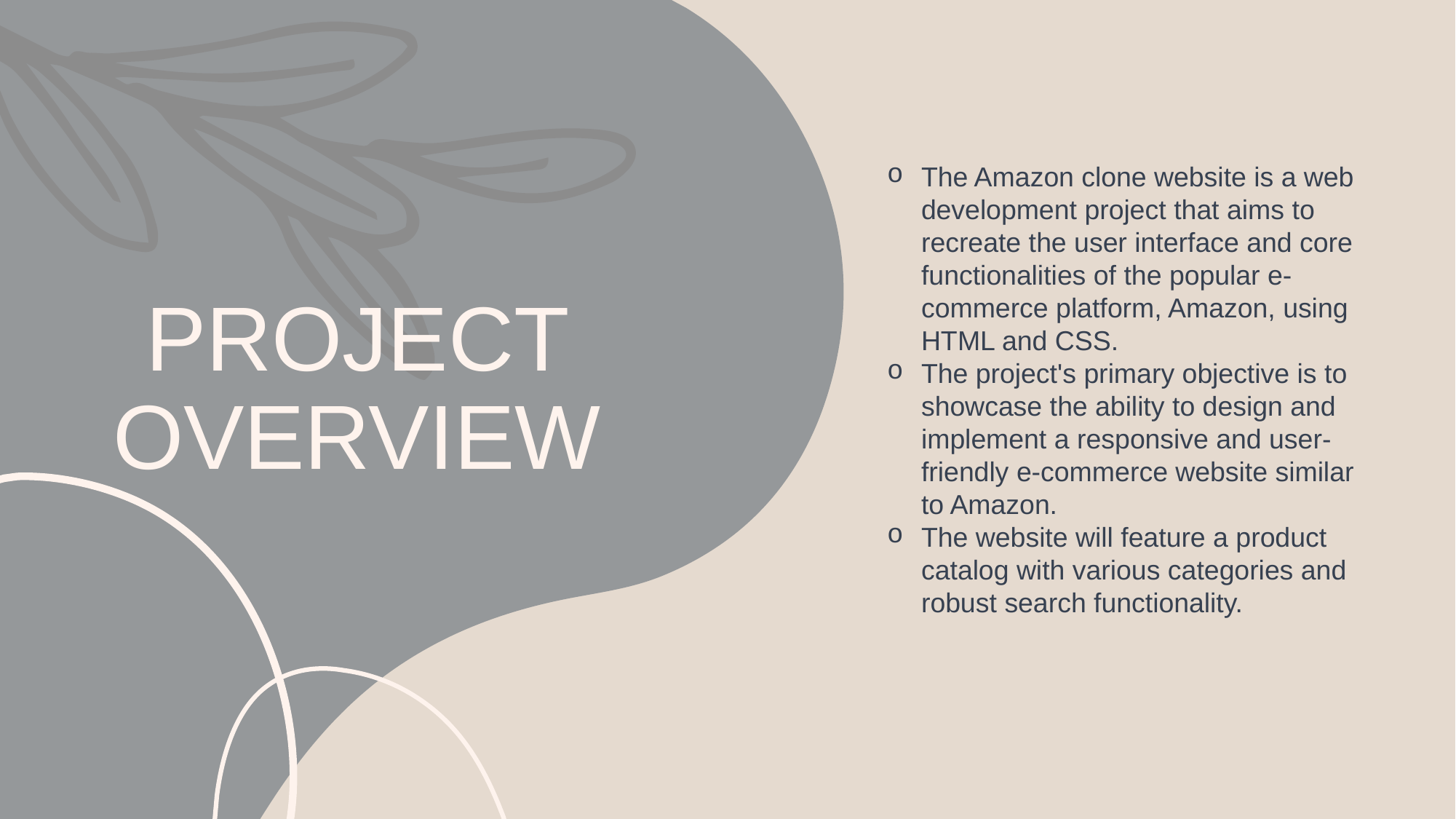

The Amazon clone website is a web development project that aims to recreate the user interface and core functionalities of the popular e-commerce platform, Amazon, using HTML and CSS.
The project's primary objective is to showcase the ability to design and implement a responsive and user-friendly e-commerce website similar to Amazon.
The website will feature a product catalog with various categories and robust search functionality.
# PROJECT OVERVIEW